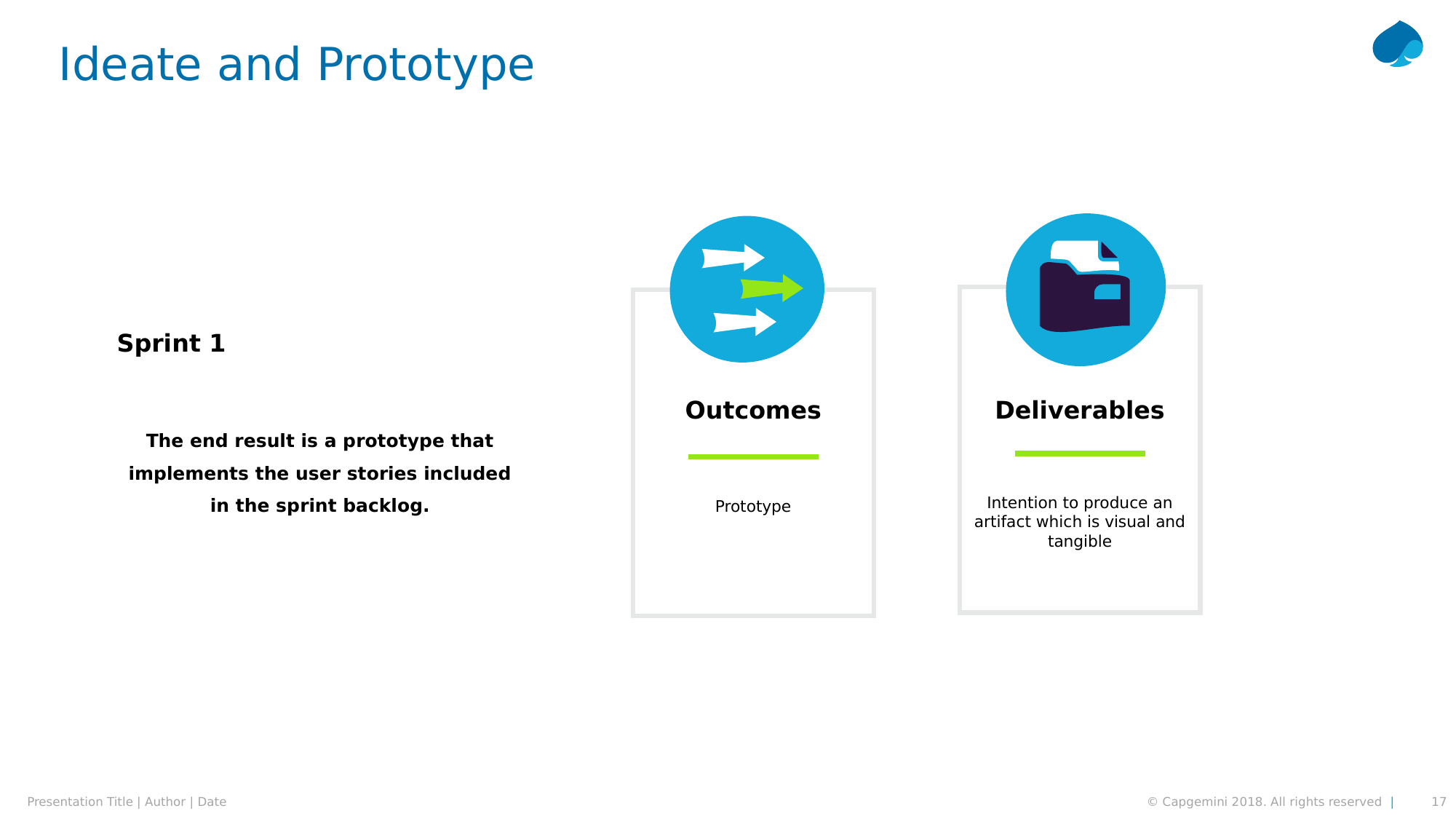

# Ideate and Prototype

Deliverables
Intention to produce an artifact which is visual and tangible

Outcomes
Prototype
Sprint 1
The end result is a prototype that implements the user stories included in the sprint backlog.